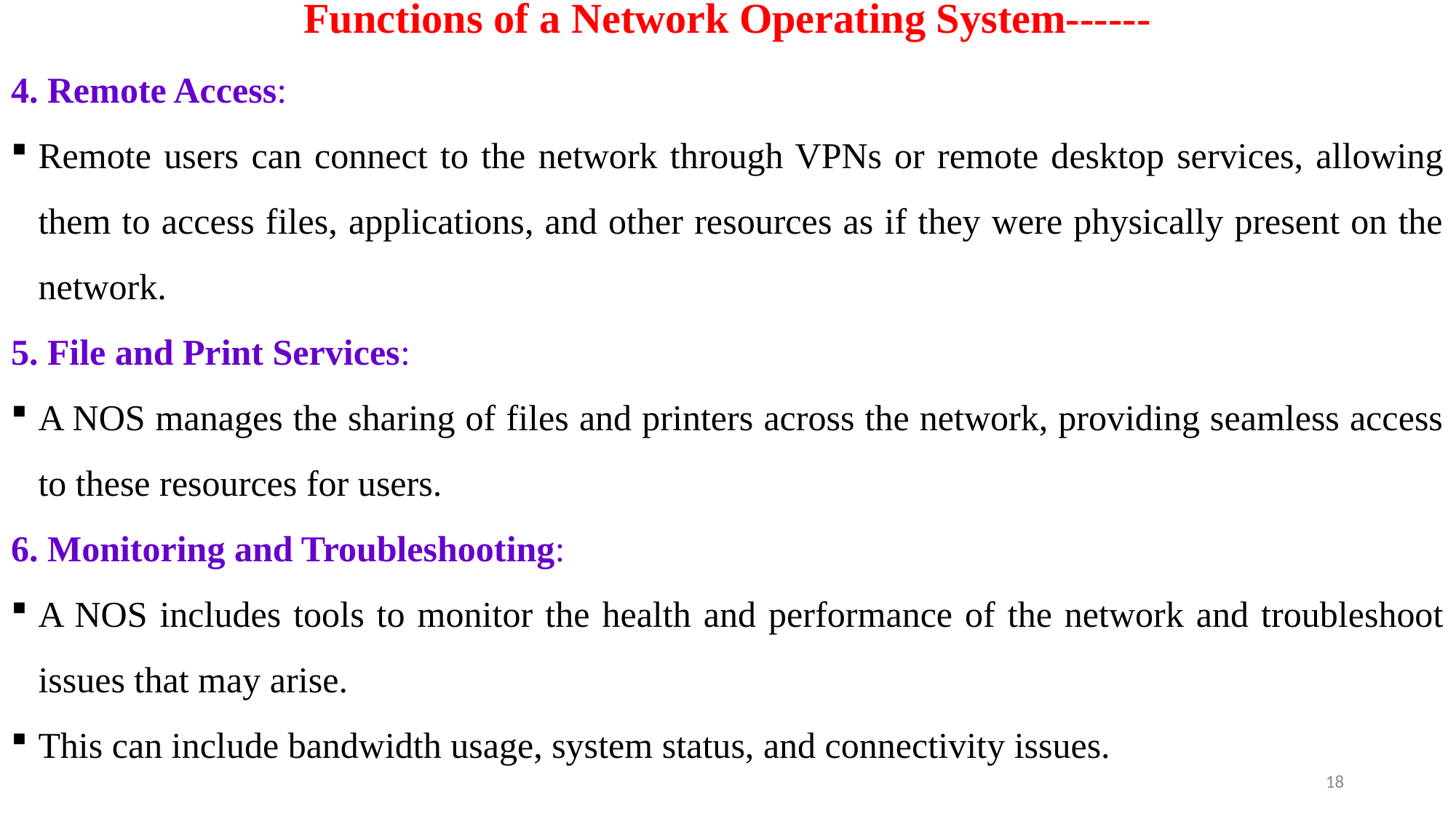

# Functions of a Network Operating System------
4. Remote Access:
Remote users can connect to the network through VPNs or remote desktop services, allowing them to access files, applications, and other resources as if they were physically present on the network.
5. File and Print Services:
A NOS manages the sharing of files and printers across the network, providing seamless access to these resources for users.
6. Monitoring and Troubleshooting:
A NOS includes tools to monitor the health and performance of the network and troubleshoot issues that may arise.
This can include bandwidth usage, system status, and connectivity issues.
18